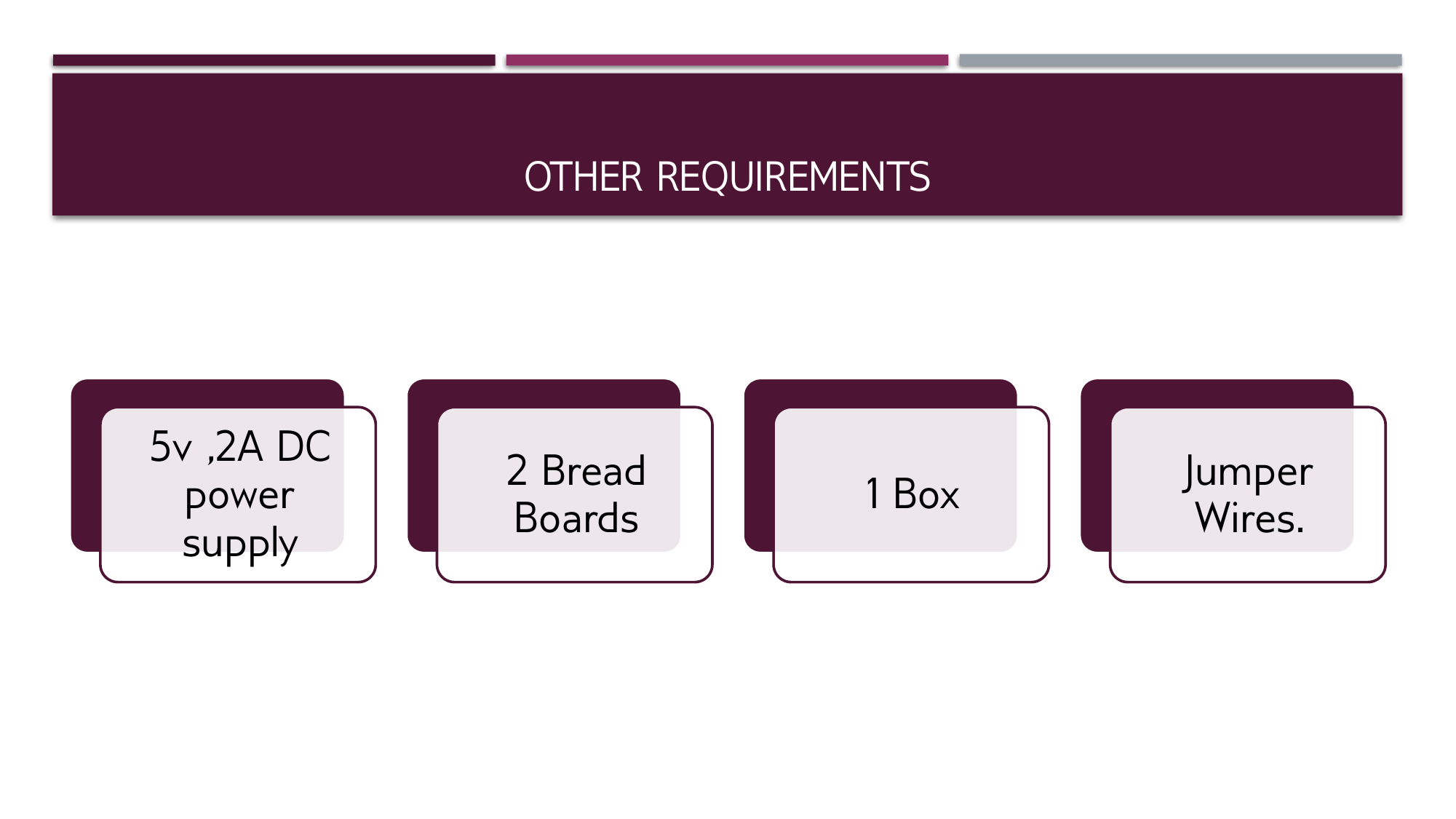

# Other requirements
5v ,2A DC power supply
2 Bread Boards
1 Box
Jumper Wires.